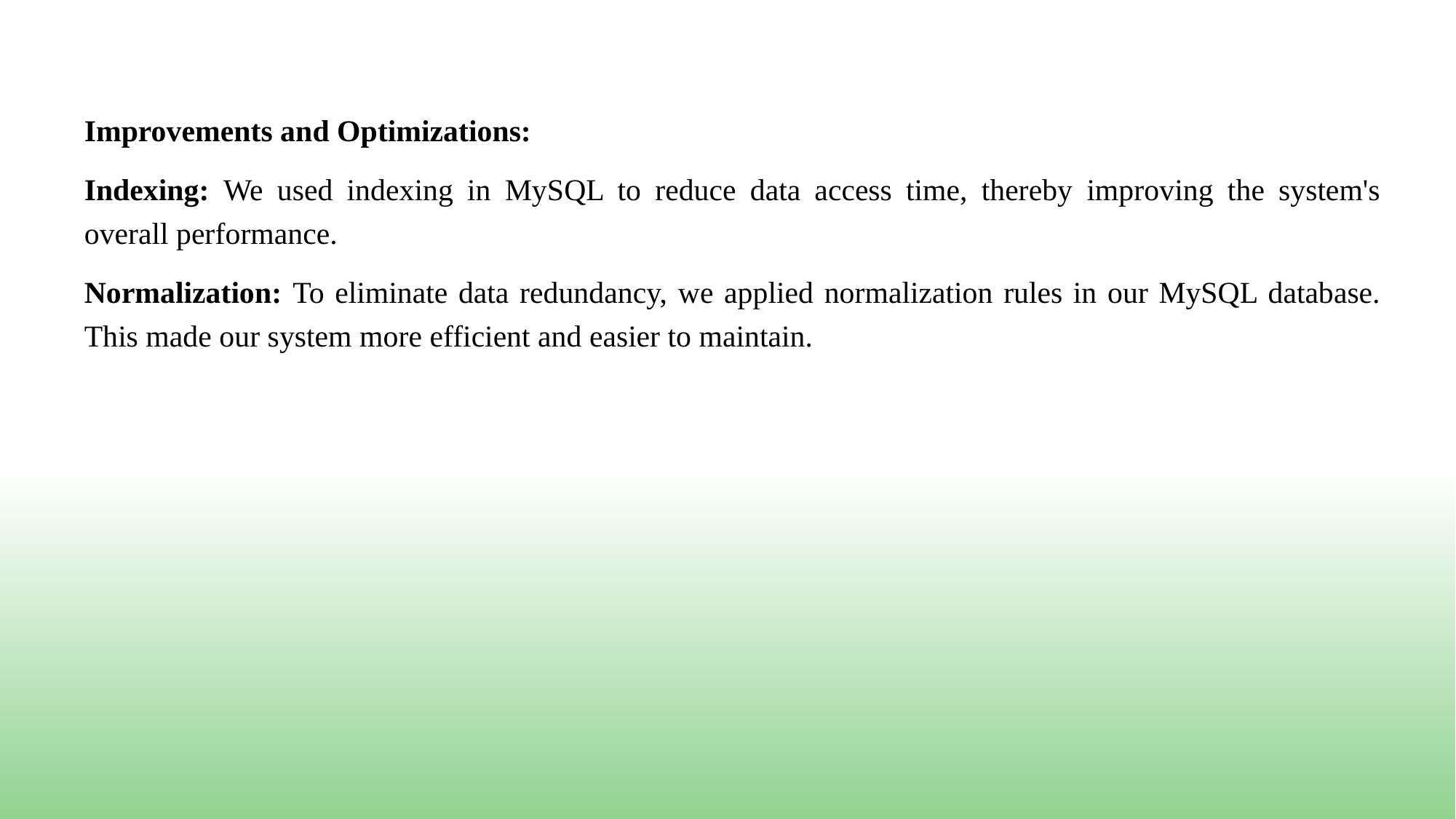

#
Improvements and Optimizations:
Indexing: We used indexing in MySQL to reduce data access time, thereby improving the system's overall performance.
Normalization: To eliminate data redundancy, we applied normalization rules in our MySQL database. This made our system more efficient and easier to maintain.